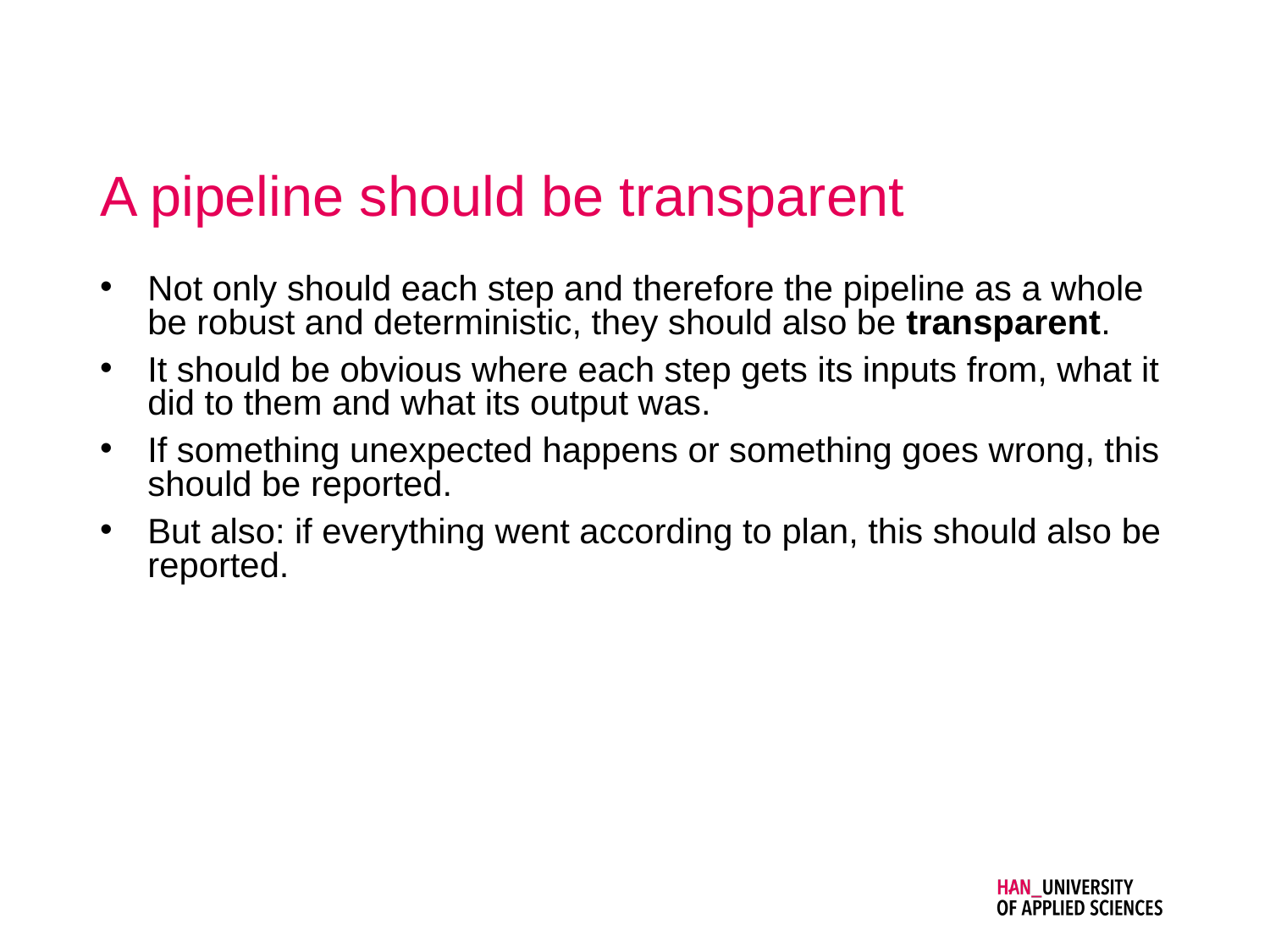

# A pipeline should be transparent
Not only should each step and therefore the pipeline as a whole be robust and deterministic, they should also be transparent.
It should be obvious where each step gets its inputs from, what it did to them and what its output was.
If something unexpected happens or something goes wrong, this should be reported.
But also: if everything went according to plan, this should also be reported.